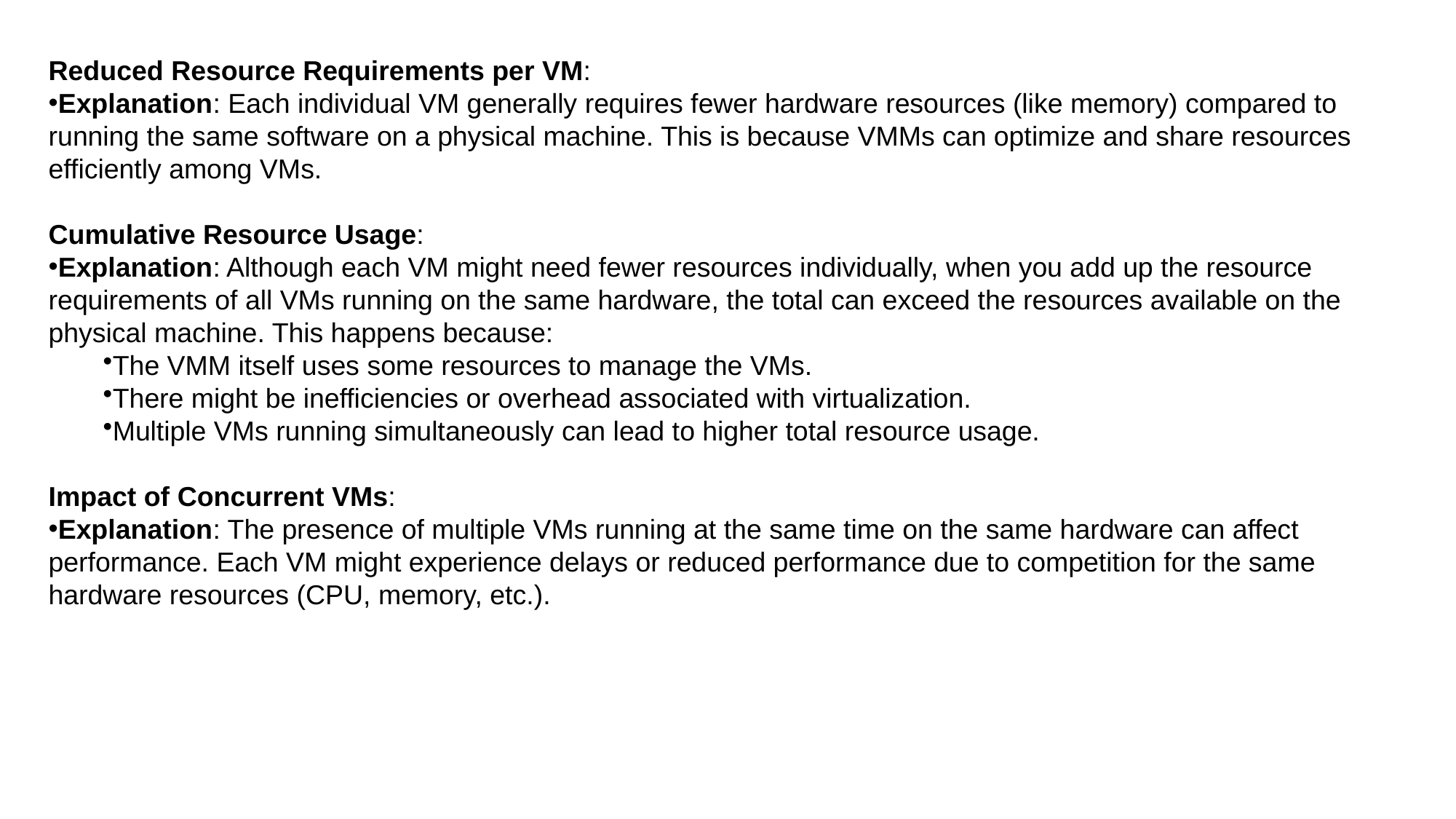

Reduced Resource Requirements per VM:
Explanation: Each individual VM generally requires fewer hardware resources (like memory) compared to
running the same software on a physical machine. This is because VMMs can optimize and share resources efficiently among VMs.

Cumulative Resource Usage:
Explanation: Although each VM might need fewer resources individually, when you add up the resource requirements of all VMs running on the same hardware, the total can exceed the resources available on the physical machine. This happens because:
The VMM itself uses some resources to manage the VMs.
There might be inefficiencies or overhead associated with virtualization.
Multiple VMs running simultaneously can lead to higher total resource usage.

Impact of Concurrent VMs:
Explanation: The presence of multiple VMs running at the same time on the same hardware can affect performance. Each VM might experience delays or reduced performance due to competition for the same hardware resources (CPU, memory, etc.).